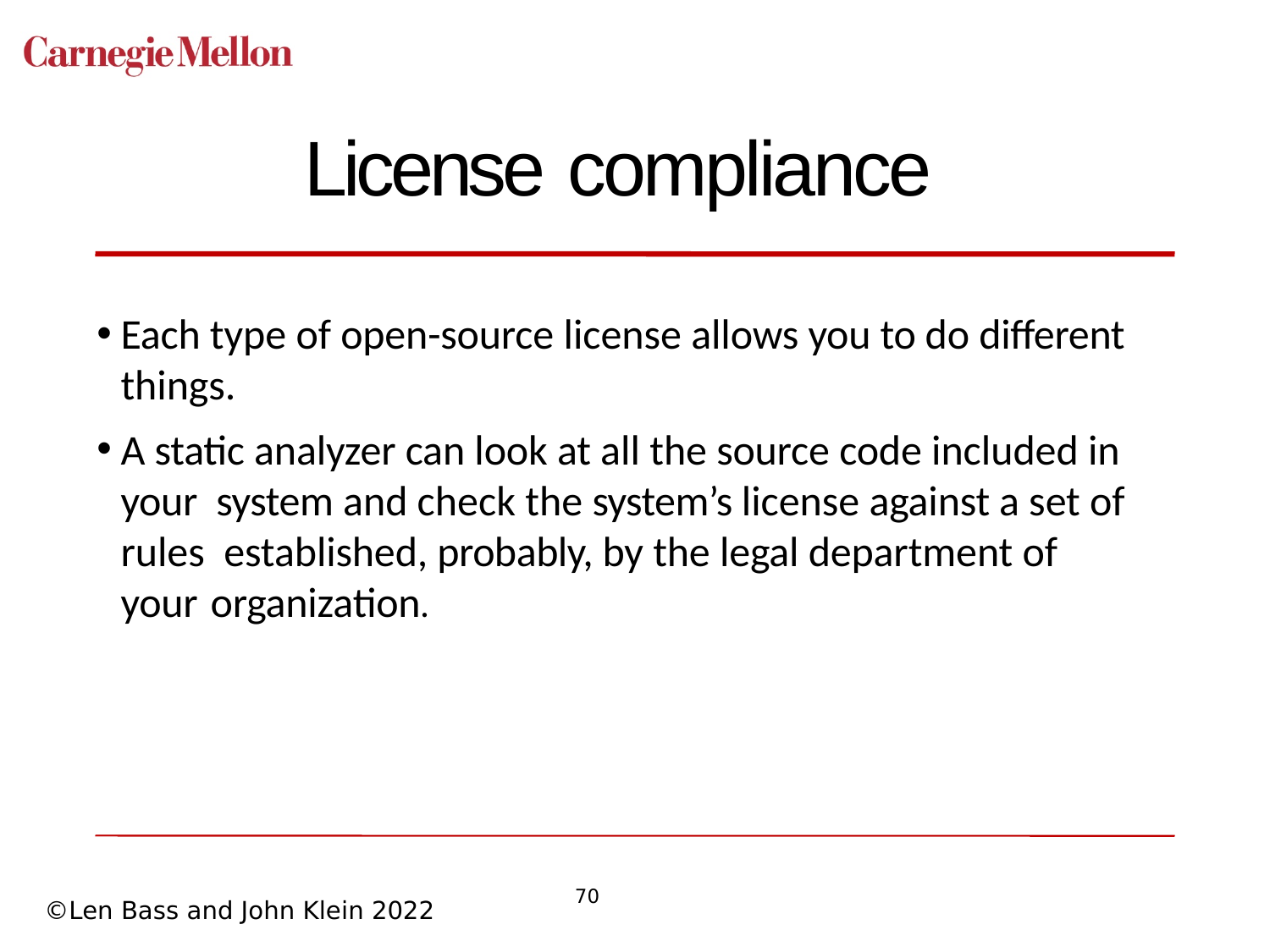

# License compliance
Each type of open-source license allows you to do different things.
A static analyzer can look at all the source code included in your  system and check the system’s license against a set of rules  established, probably, by the legal department of your organization.